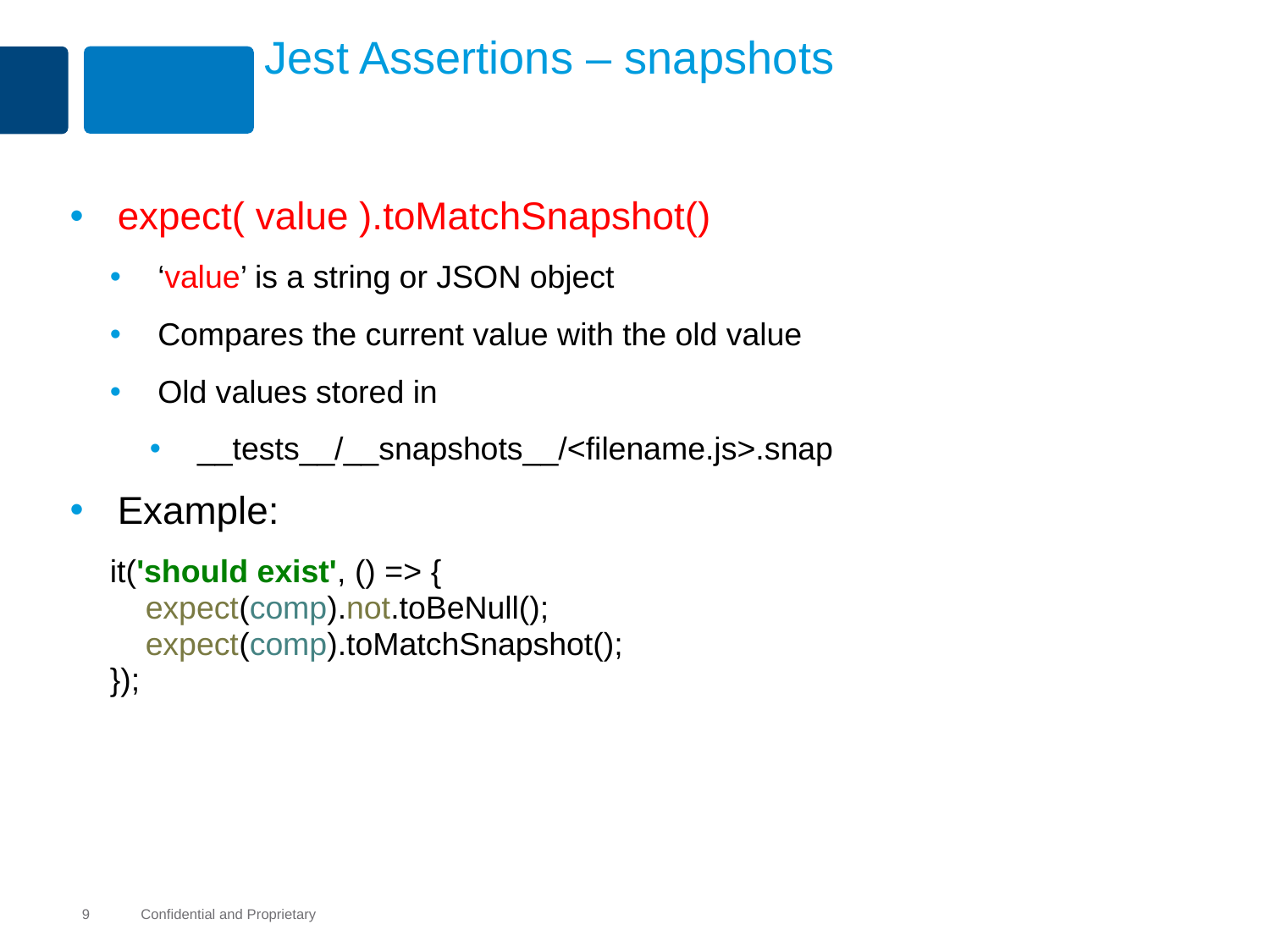

# Jest Assertions – snapshots
expect( value ).toMatchSnapshot()
‘value’ is a string or JSON object
Compares the current value with the old value
Old values stored in
__tests__/__snapshots__/<filename.js>.snap
Example:
it('should exist', () => {
    expect(comp).not.toBeNull();
    expect(comp).toMatchSnapshot();
});